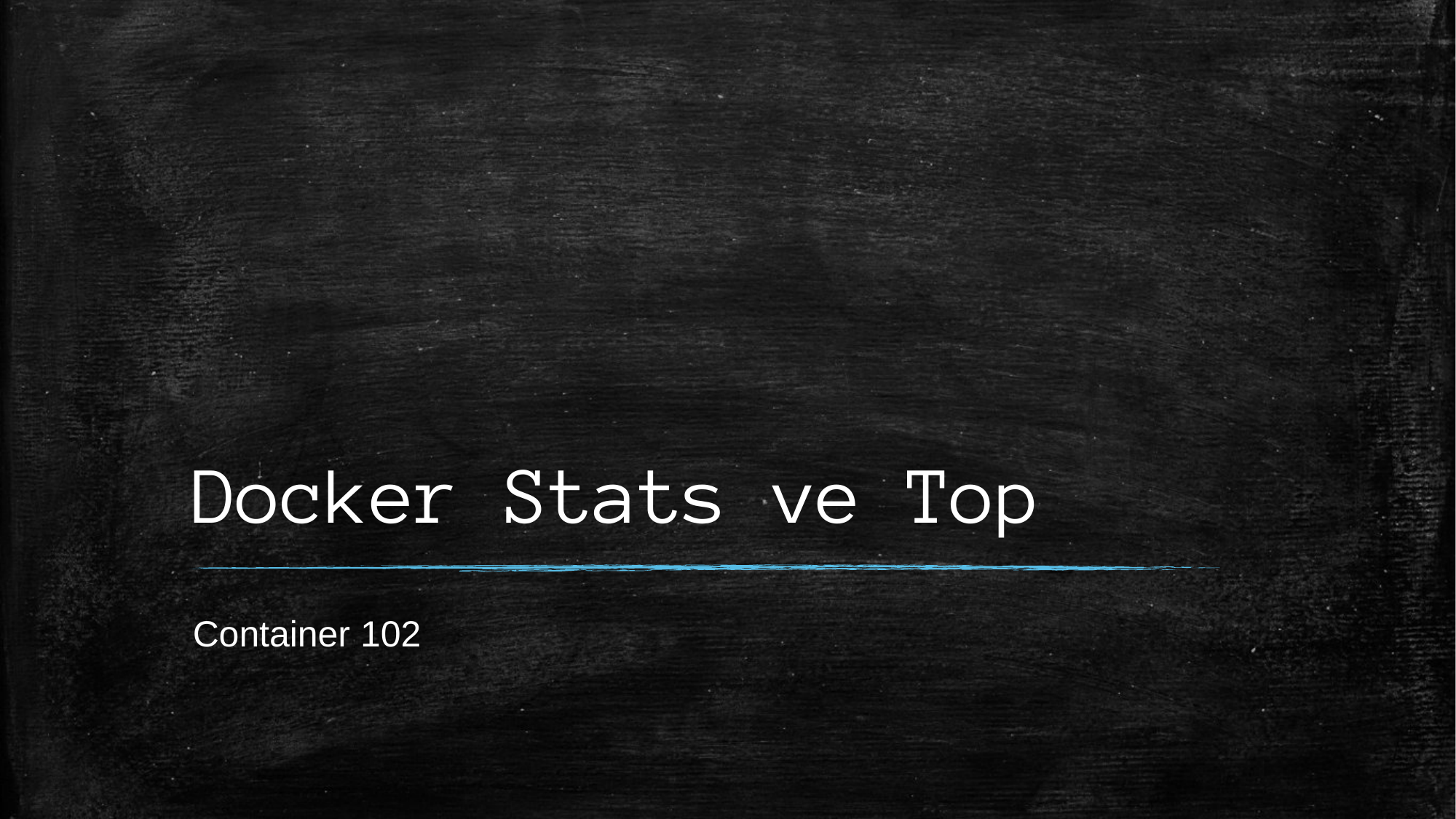

# Docker Stats ve Top
Container 102